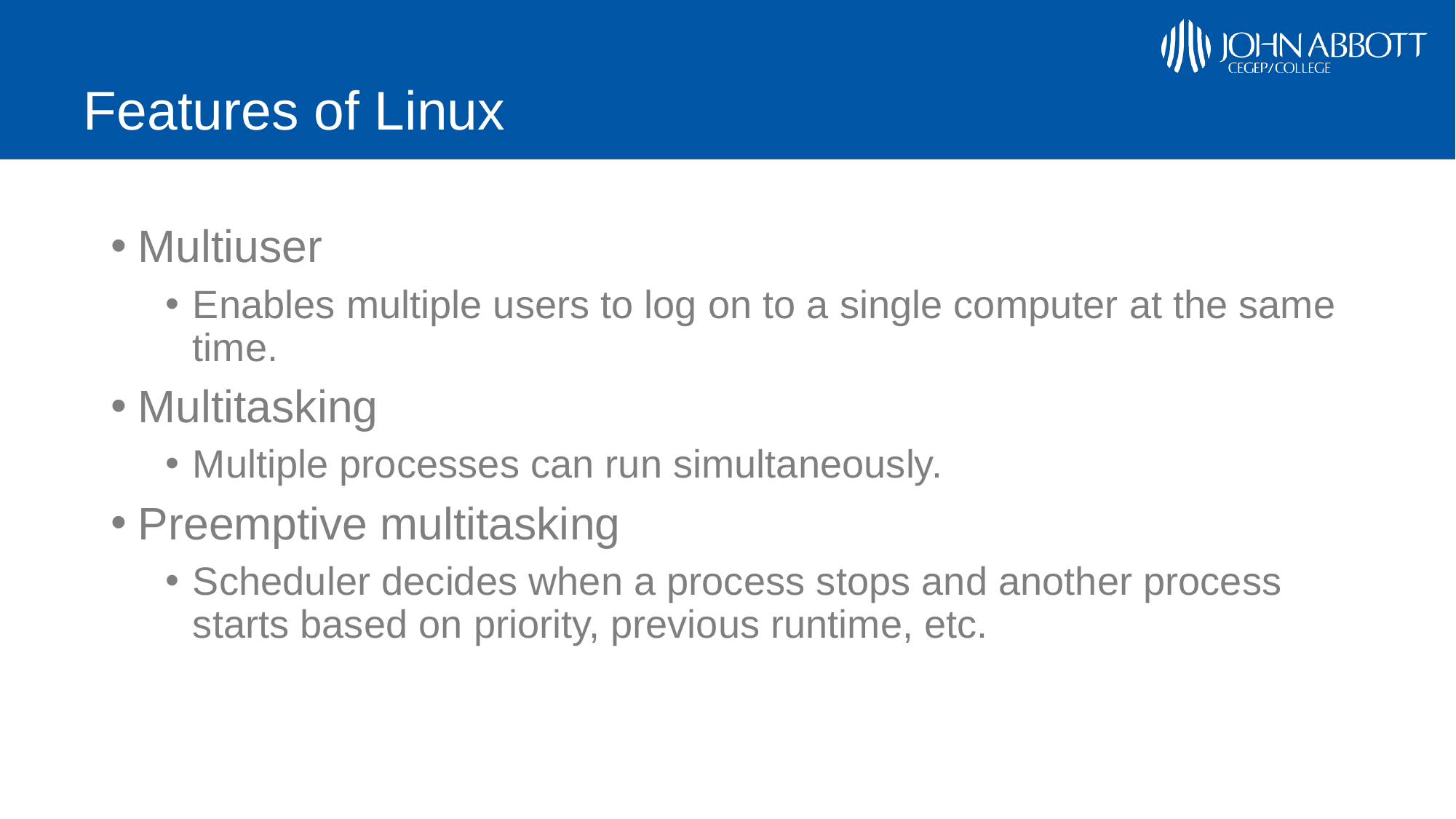

# Features of Linux
Multiuser
Enables multiple users to log on to a single computer at the same time.
Multitasking
Multiple processes can run simultaneously.
Preemptive multitasking
Scheduler decides when a process stops and another process starts based on priority, previous runtime, etc.